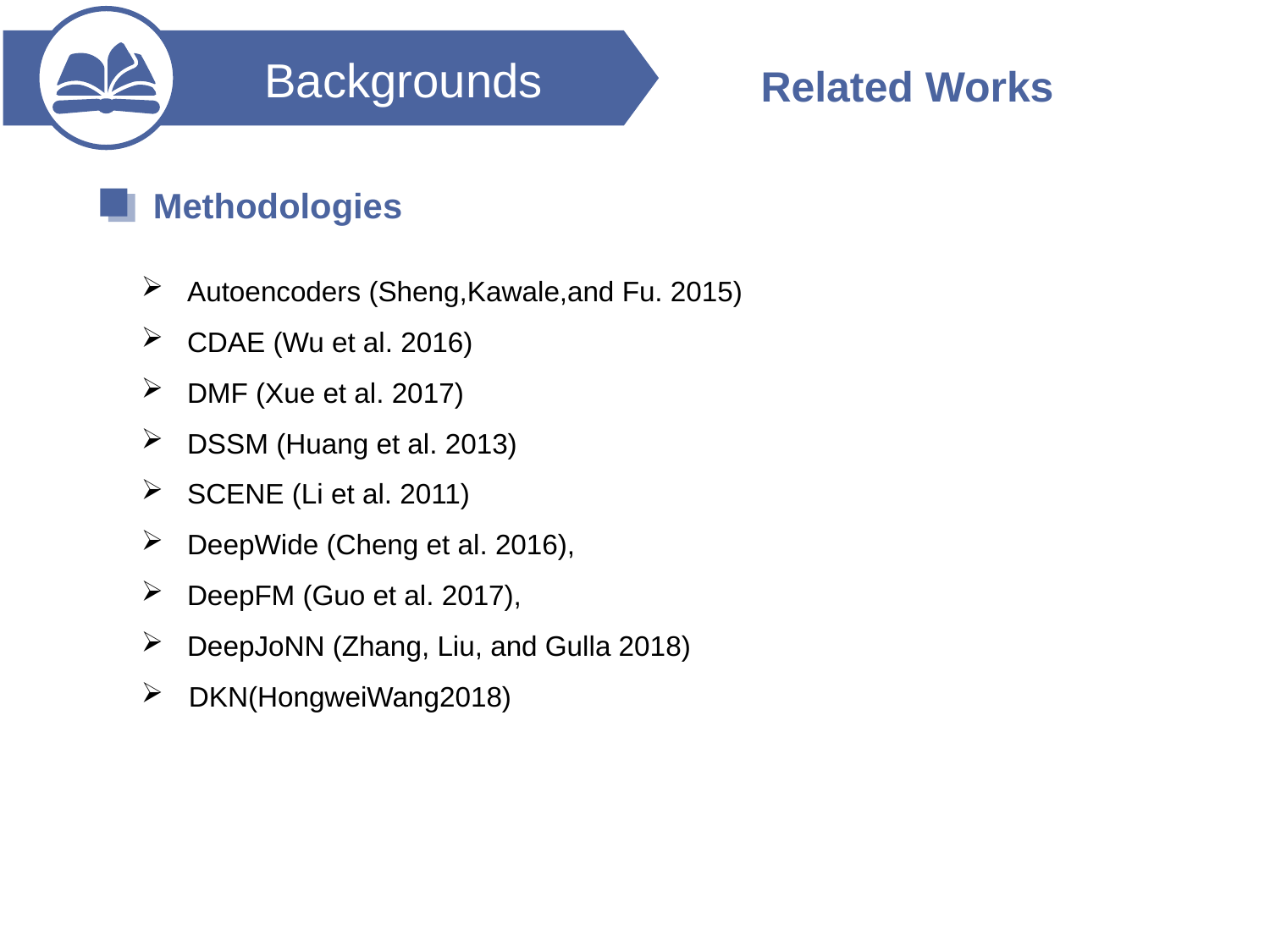

Backgrounds
Related Works
Methodologies

   Autoencoders (Sheng,Kawale,and Fu. 2015)
   CDAE (Wu et al. 2016)
   DMF (Xue et al. 2017)
   DSSM (Huang et al. 2013)
   SCENE (Li et al. 2011)
   DeepWide (Cheng et al. 2016),
   DeepFM (Guo et al. 2017),
   DeepJoNN (Zhang, Liu, and Gulla 2018)
 DKN(HongweiWang2018)